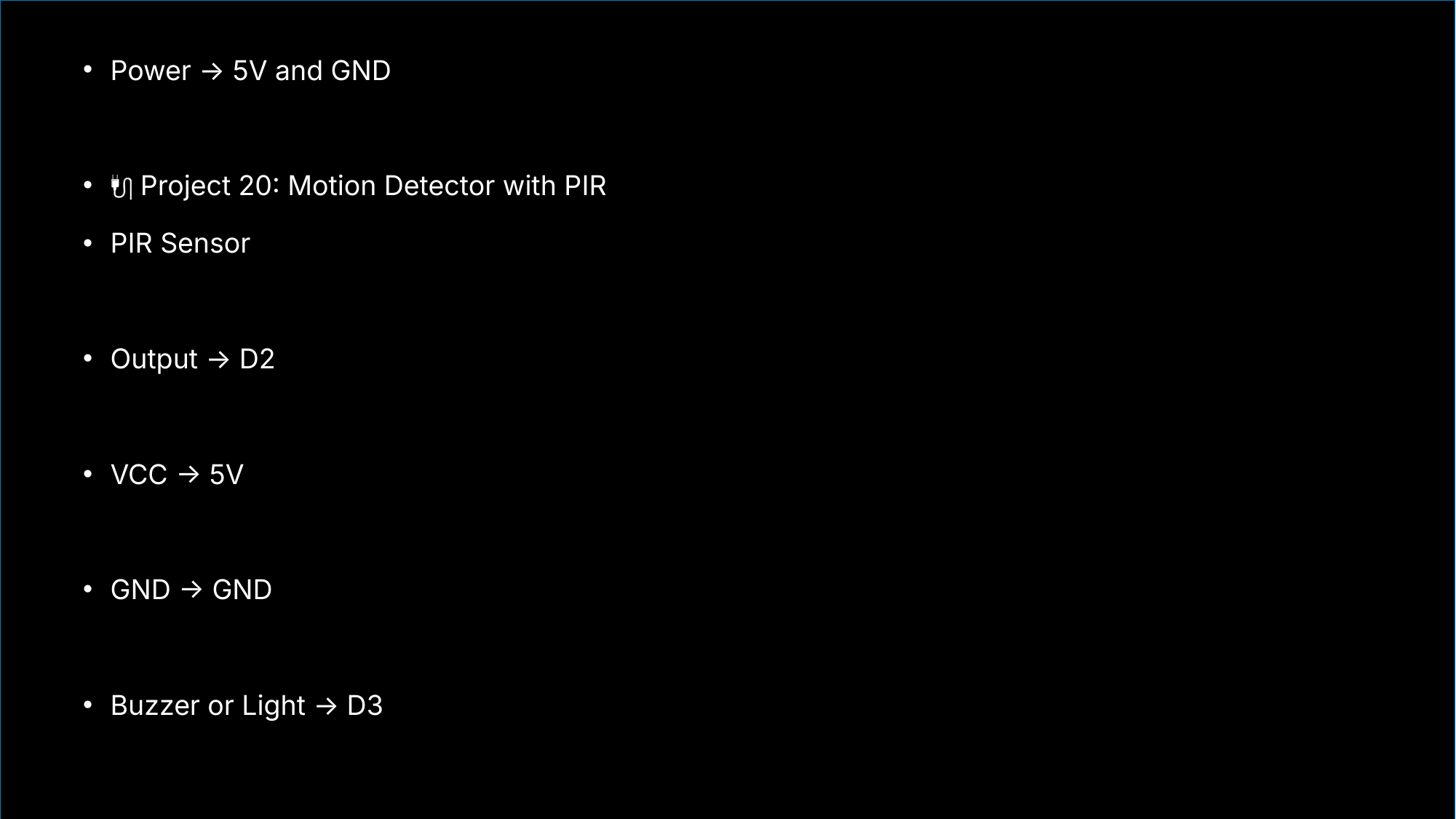

Power → 5V and GND

🔌 Project 20: Motion Detector with PIR
PIR Sensor

Output → D2

VCC → 5V

GND → GND

Buzzer or Light → D3